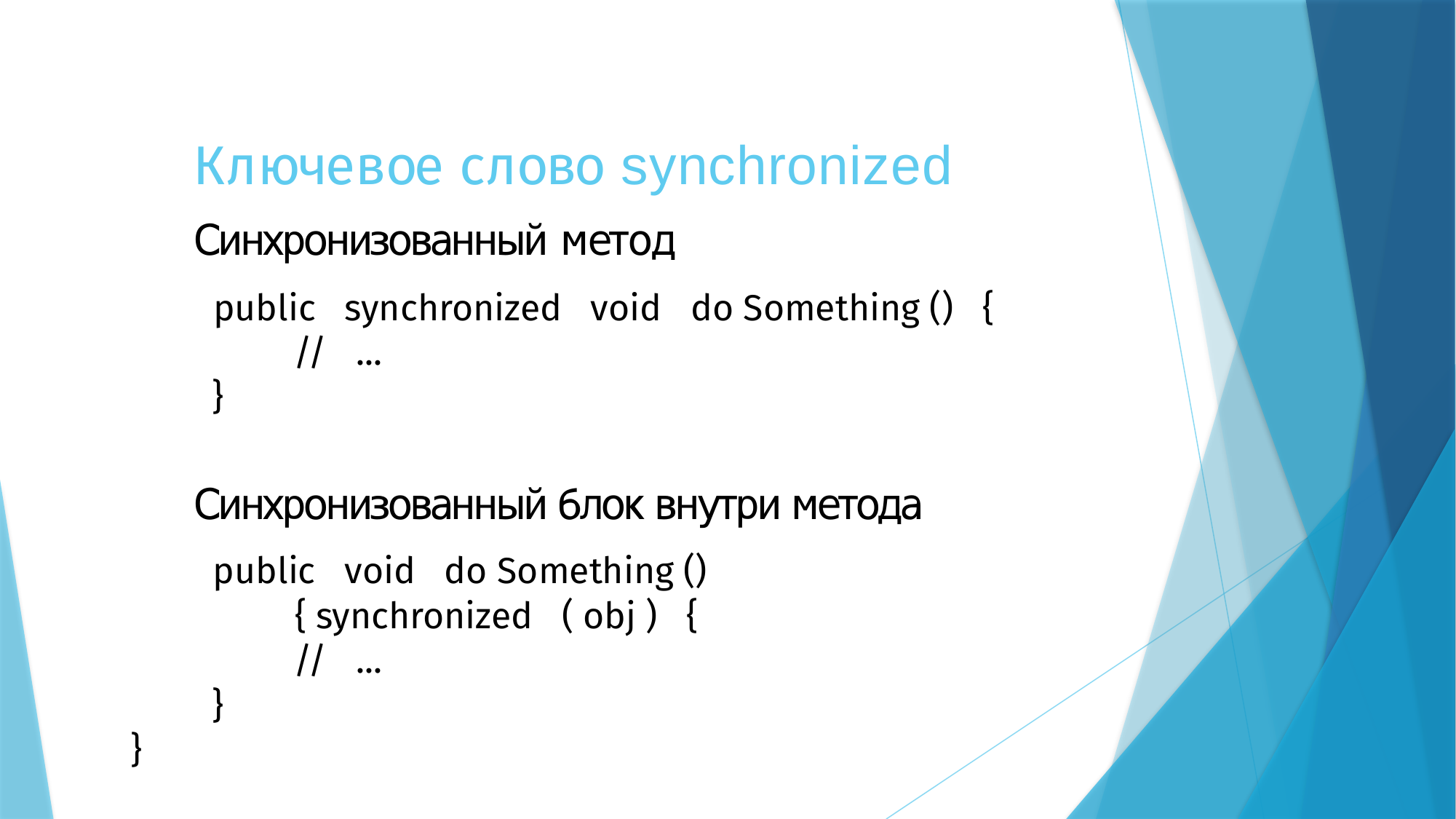

# Ключевое слово synchronized
Синхронизованный метод
public   synchronized   void   do Something ()   {
//   ...
}

Синхронизованный блок внутри метода
public   void   do Something ()   { synchronized   ( obj )   {
//   ...
}
}